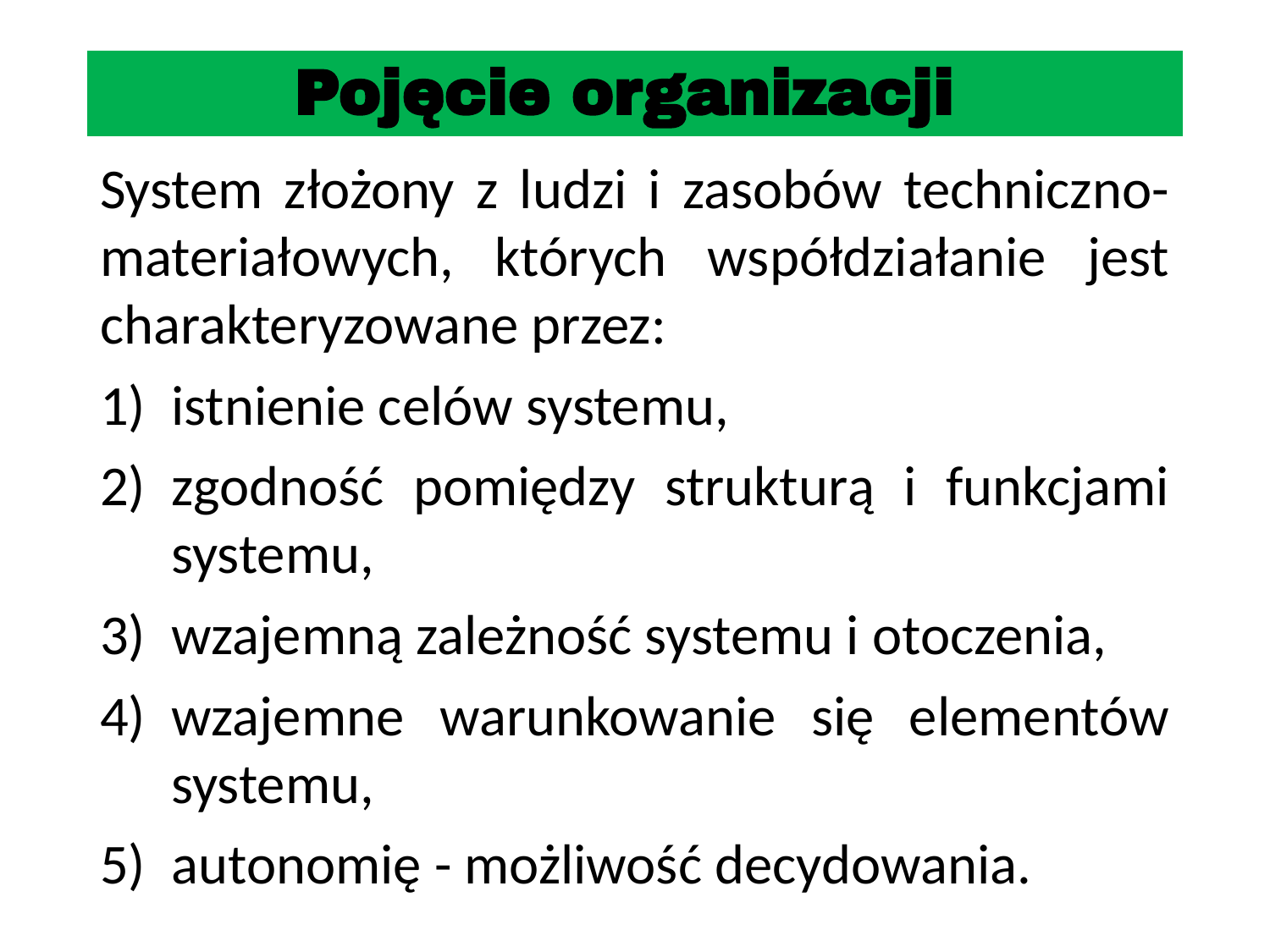

# Pojęcie organizacji
System złożony z ludzi i zasobów techniczno-materiałowych, których współdziałanie jest charakteryzowane przez:
istnienie celów systemu,
zgodność pomiędzy strukturą i funkcjami systemu,
wzajemną zależność systemu i otoczenia,
wzajemne warunkowanie się elementów systemu,
autonomię - możliwość decydowania.